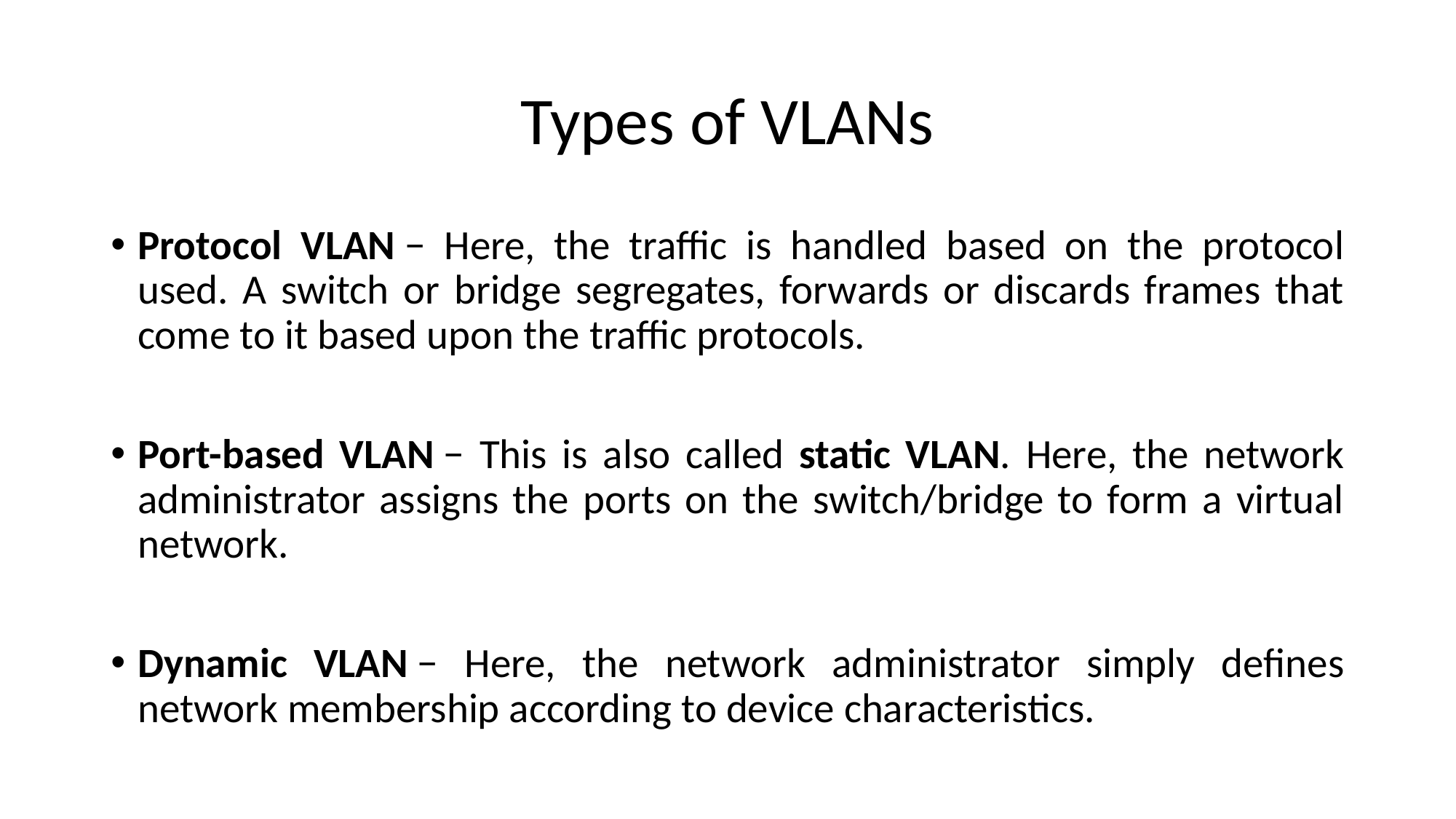

# Types of VLANs
Protocol VLAN − Here, the traffic is handled based on the protocol used. A switch or bridge segregates, forwards or discards frames that come to it based upon the traffic protocols.

Port-based VLAN − This is also called static VLAN. Here, the network administrator assigns the ports on the switch/bridge to form a virtual network.

Dynamic VLAN − Here, the network administrator simply defines network membership according to device characteristics.